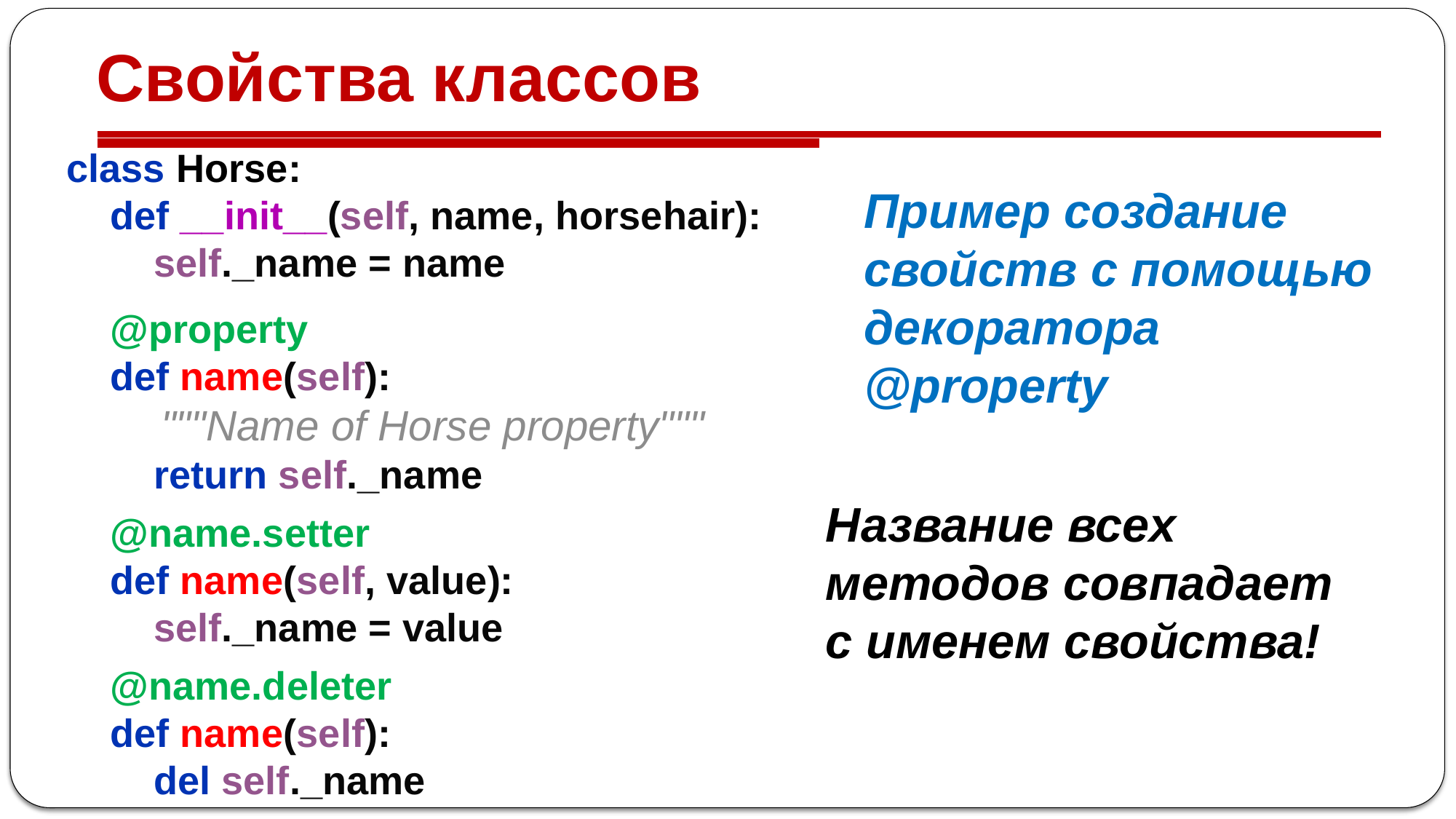

# Свойства классов
class Horse:
    def __init__(self, name, horsehair):
        self._name = name
    @property
    def name(self):
        """Name of Horse property"""
        return self._name
    @name.setter
    def name(self, value):
        self._name = value
    @name.deleter
    def name(self):
        del self._name
Пример создание свойств с помощью декоратора @property
Название всех методов совпадает с именем свойства!